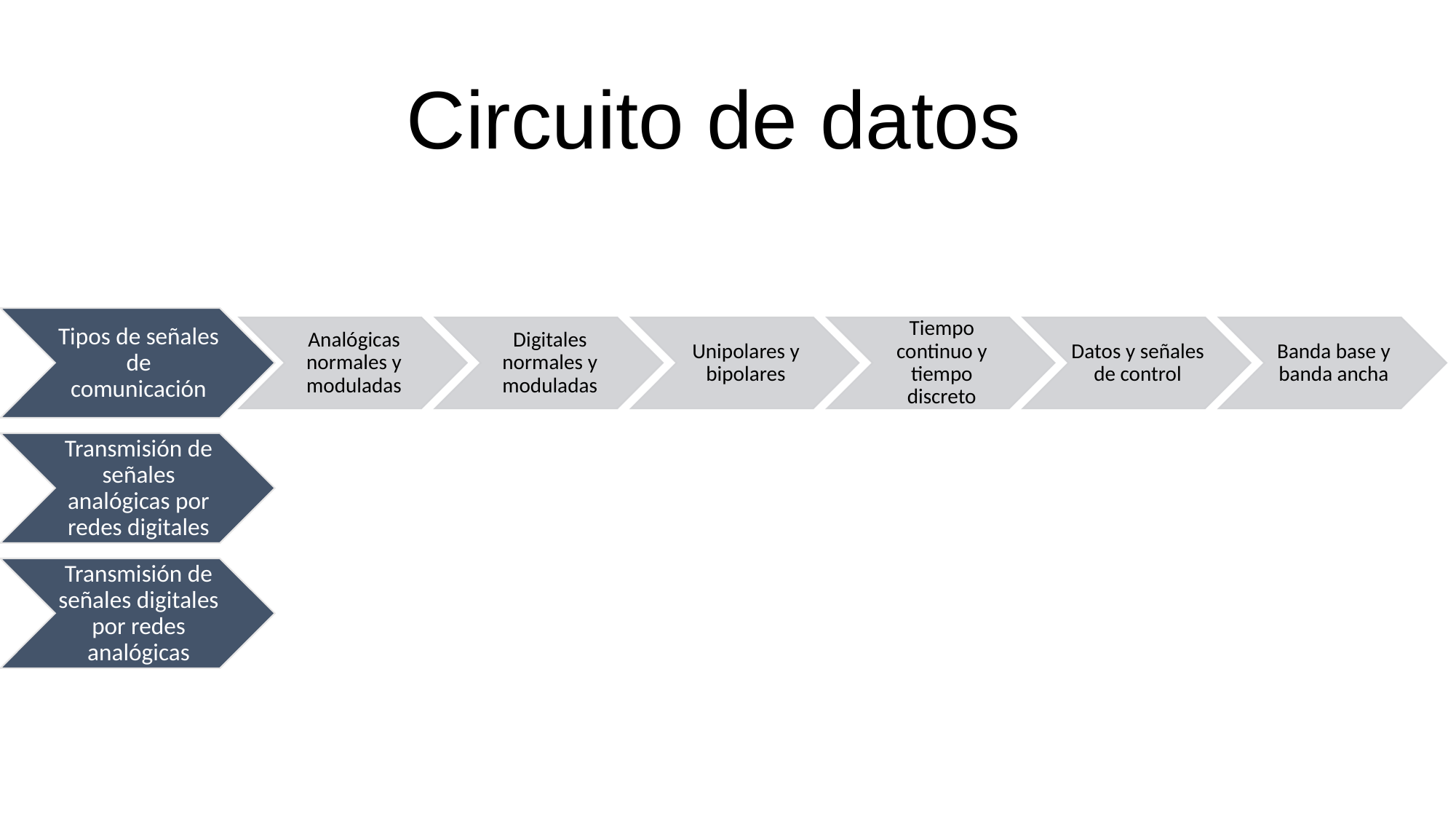

# Circuito de datos
Tipos de señales de comunicación
Analógicas normales y moduladas
Digitales normales y moduladas
Unipolares y bipolares
Tiempo continuo y tiempo discreto
Datos y señales de control
Banda base y banda ancha
Transmisión de señales analógicas por redes digitales
Transmisión de señales digitales por redes analógicas